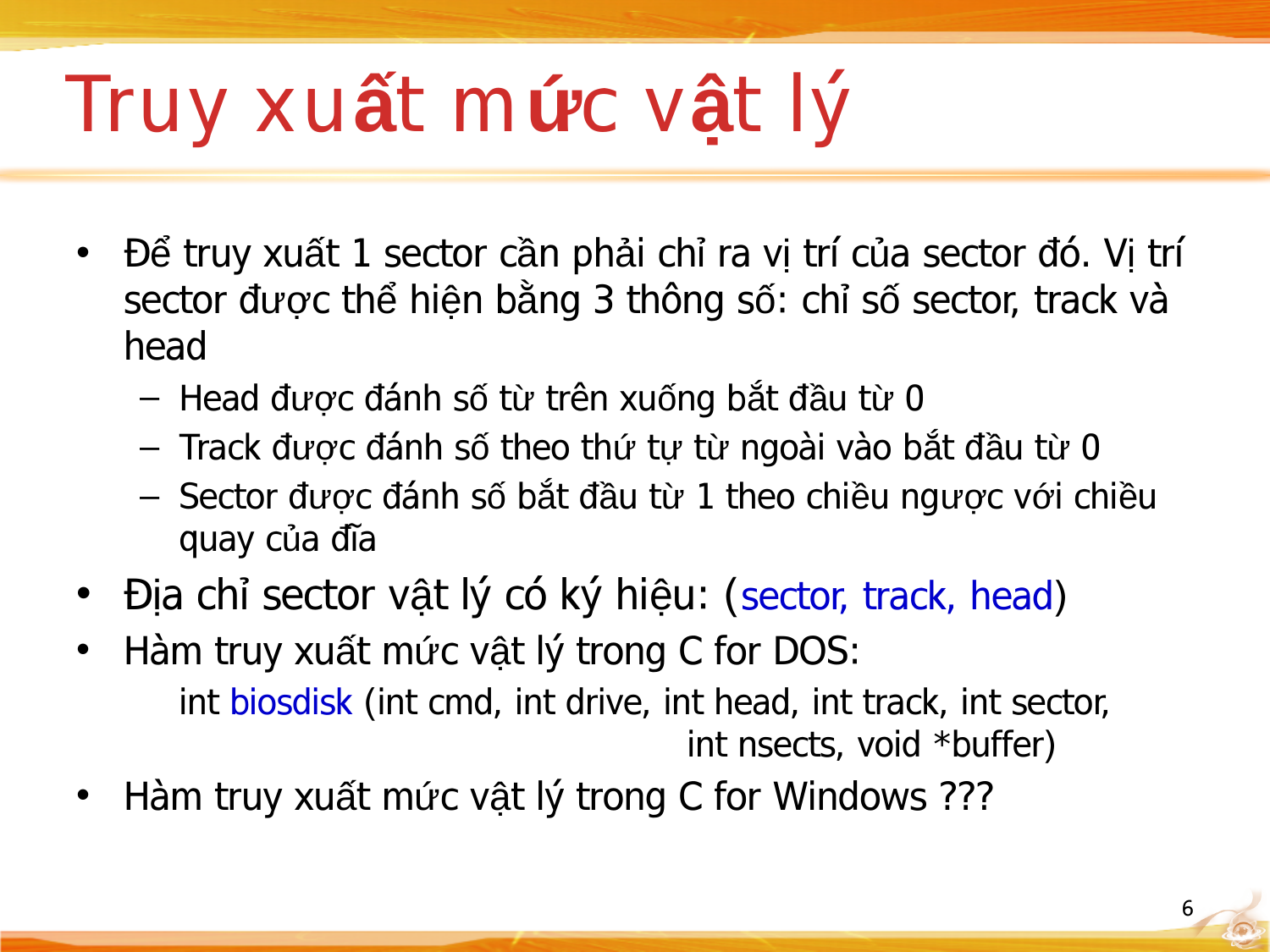

# Truy xuất mức vật lý
Để truy xuất 1 sector cần phải chỉ ra vị trí của sector đó. Vị trí sector được thể hiện bằng 3 thông số: chỉ số sector, track và head
Head được đánh số từ trên xuống bắt đầu từ 0
Track được đánh số theo thứ tự từ ngoài vào bắt đầu từ 0
Sector được đánh số bắt đầu từ 1 theo chiều ngược với chiều quay của đĩa
Địa chỉ sector vật lý có ký hiệu: (sector, track, head)
Hàm truy xuất mức vật lý trong C for DOS:
	int biosdisk (int cmd, int drive, int head, int track, int sector, 				int nsects, void *buffer)
Hàm truy xuất mức vật lý trong C for Windows ???
6